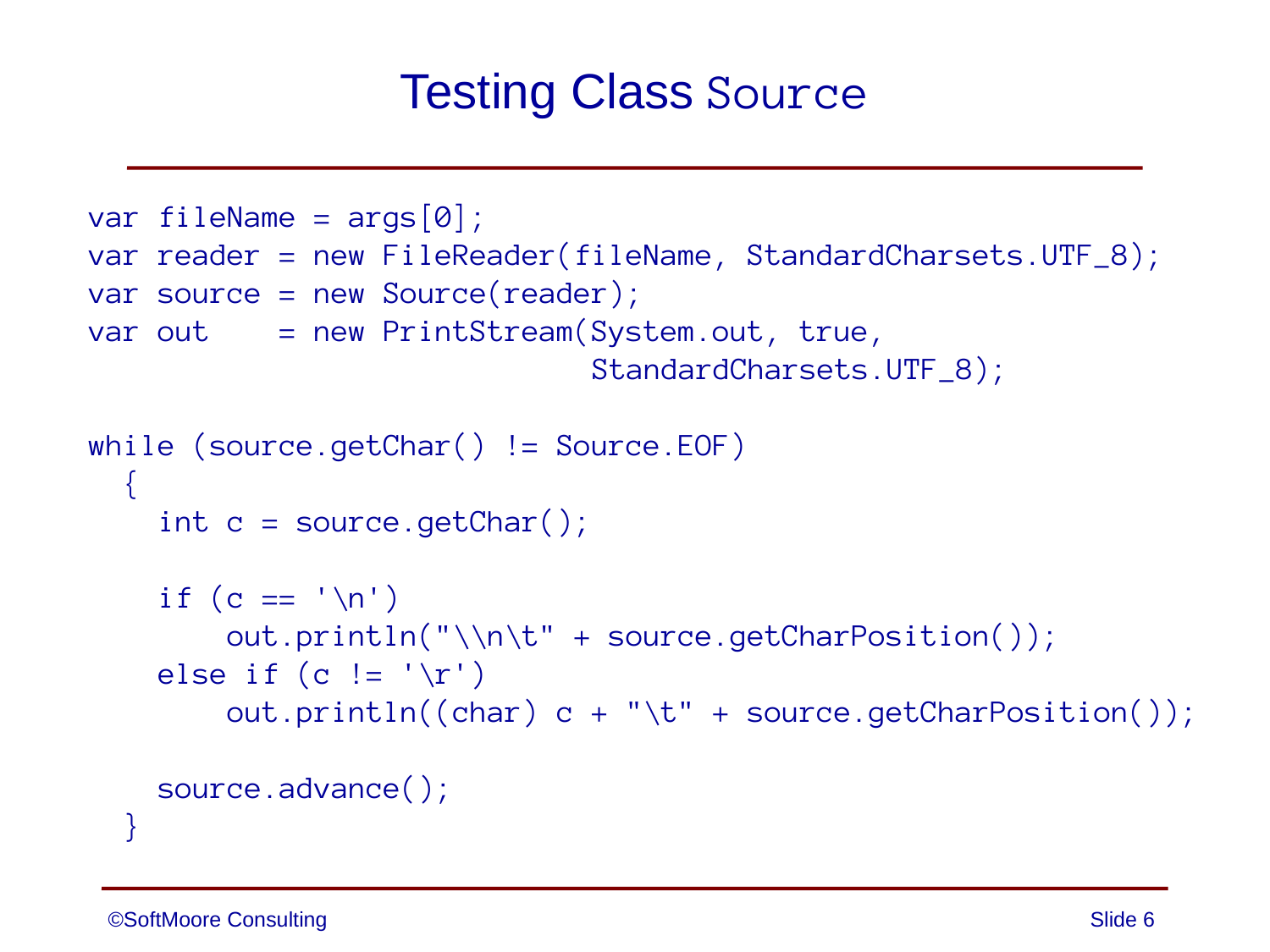

# Testing Class Source
var fileName = args[0];
var reader = new FileReader(fileName, StandardCharsets.UTF_8);
var source = new Source(reader);
var out    = new PrintStream(System.out, true,
                             StandardCharsets.UTF_8);

while (source.getChar() != Source.EOF)
  {
    int c = source.getChar();

    if (c == '\n')
        out.println("\\n\t" + source.getCharPosition());
    else if (c != '\r')
        out.println((char) c + "\t" + source.getCharPosition());

    source.advance();
  }
©SoftMoore Consulting
Slide 6